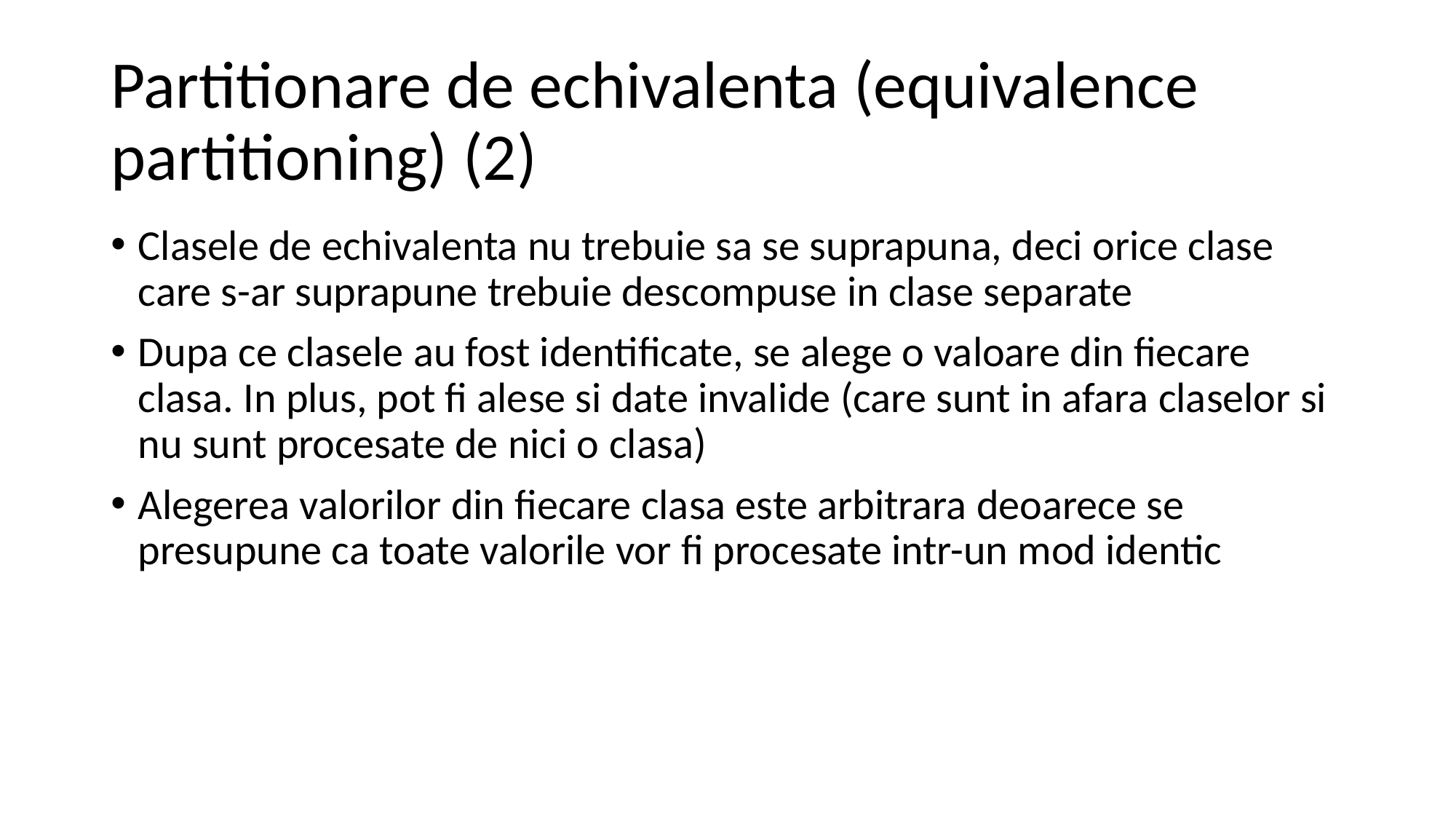

# Partitionare de echivalenta (equivalence partitioning) (2)
Clasele de echivalenta nu trebuie sa se suprapuna, deci orice clase care s-ar suprapune trebuie descompuse in clase separate
Dupa ce clasele au fost identificate, se alege o valoare din fiecare clasa. In plus, pot fi alese si date invalide (care sunt in afara claselor si nu sunt procesate de nici o clasa)
Alegerea valorilor din fiecare clasa este arbitrara deoarece se presupune ca toate valorile vor fi procesate intr-un mod identic